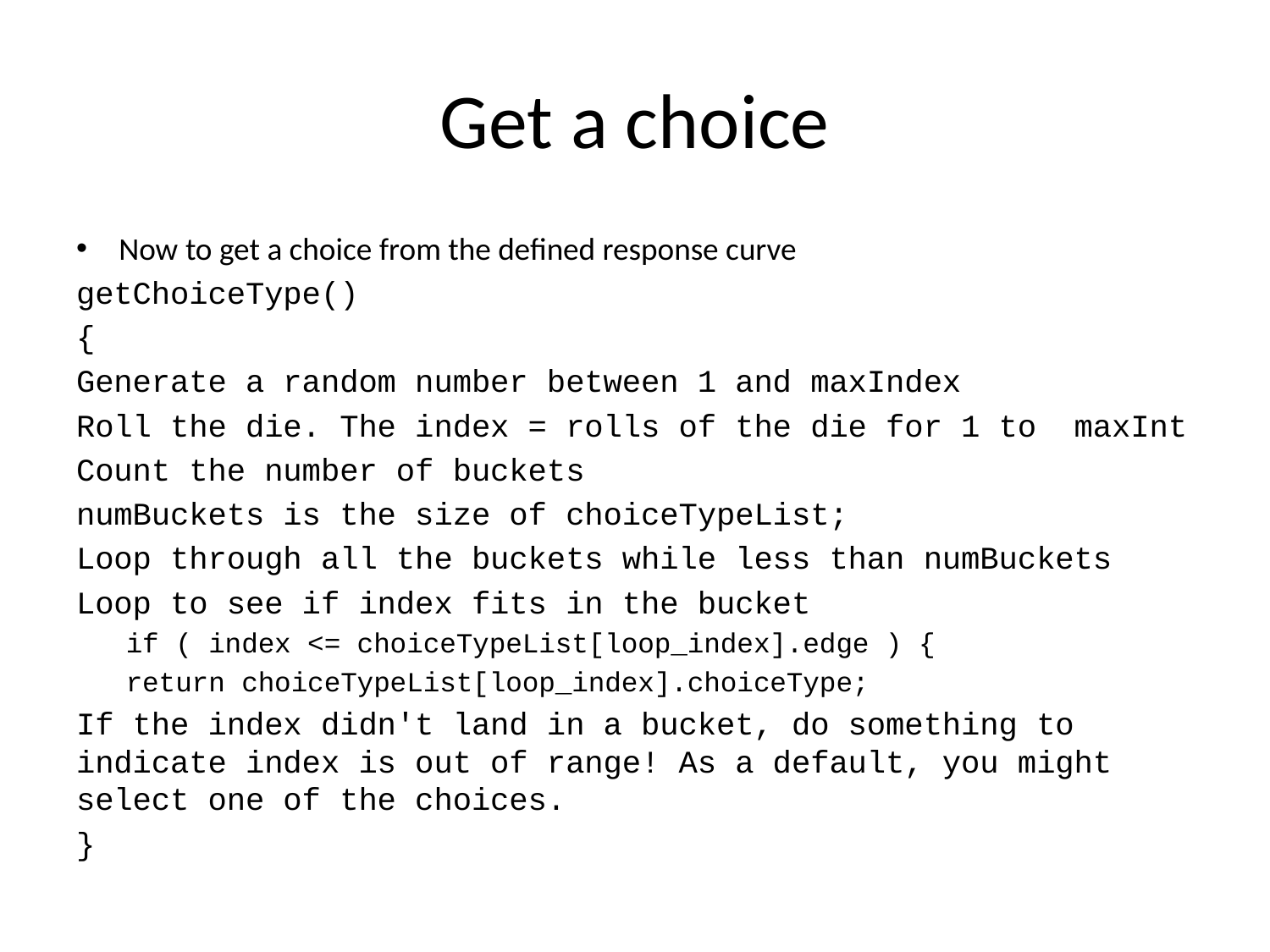

# Get a choice
Now to get a choice from the defined response curve
getChoiceType()
{
Generate a random number between 1 and maxIndex
Roll the die. The index = rolls of the die for 1 to  maxInt
Count the number of buckets
numBuckets is the size of choiceTypeList;
Loop through all the buckets while less than numBuckets
Loop to see if index fits in the bucket
if ( index <= choiceTypeList[loop_index].edge ) {
return choiceTypeList[loop_index].choiceType;
If the index didn't land in a bucket, do something to indicate index is out of range! As a default, you might select one of the choices.
}